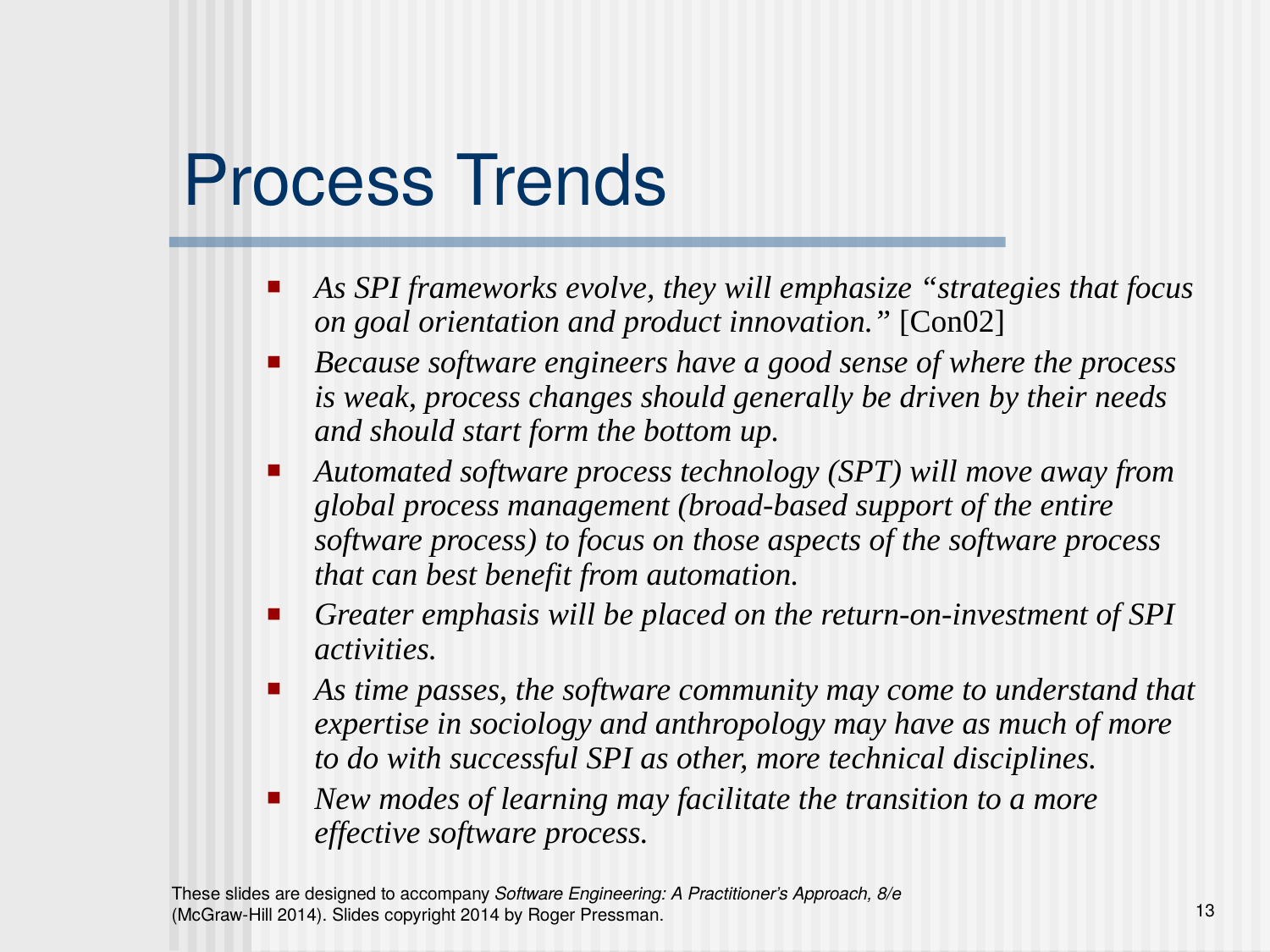

# Process Trends
As SPI frameworks evolve, they will emphasize “strategies that focus on goal orientation and product innovation.” [Con02]
Because software engineers have a good sense of where the process is weak, process changes should generally be driven by their needs and should start form the bottom up.
Automated software process technology (SPT) will move away from global process management (broad-based support of the entire software process) to focus on those aspects of the software process that can best benefit from automation.
Greater emphasis will be placed on the return-on-investment of SPI activities.
As time passes, the software community may come to understand that expertise in sociology and anthropology may have as much of more to do with successful SPI as other, more technical disciplines.
New modes of learning may facilitate the transition to a more effective software process.
These slides are designed to accompany Software Engineering: A Practitioner’s Approach, 8/e (McGraw-Hill 2014). Slides copyright 2014 by Roger Pressman.
13